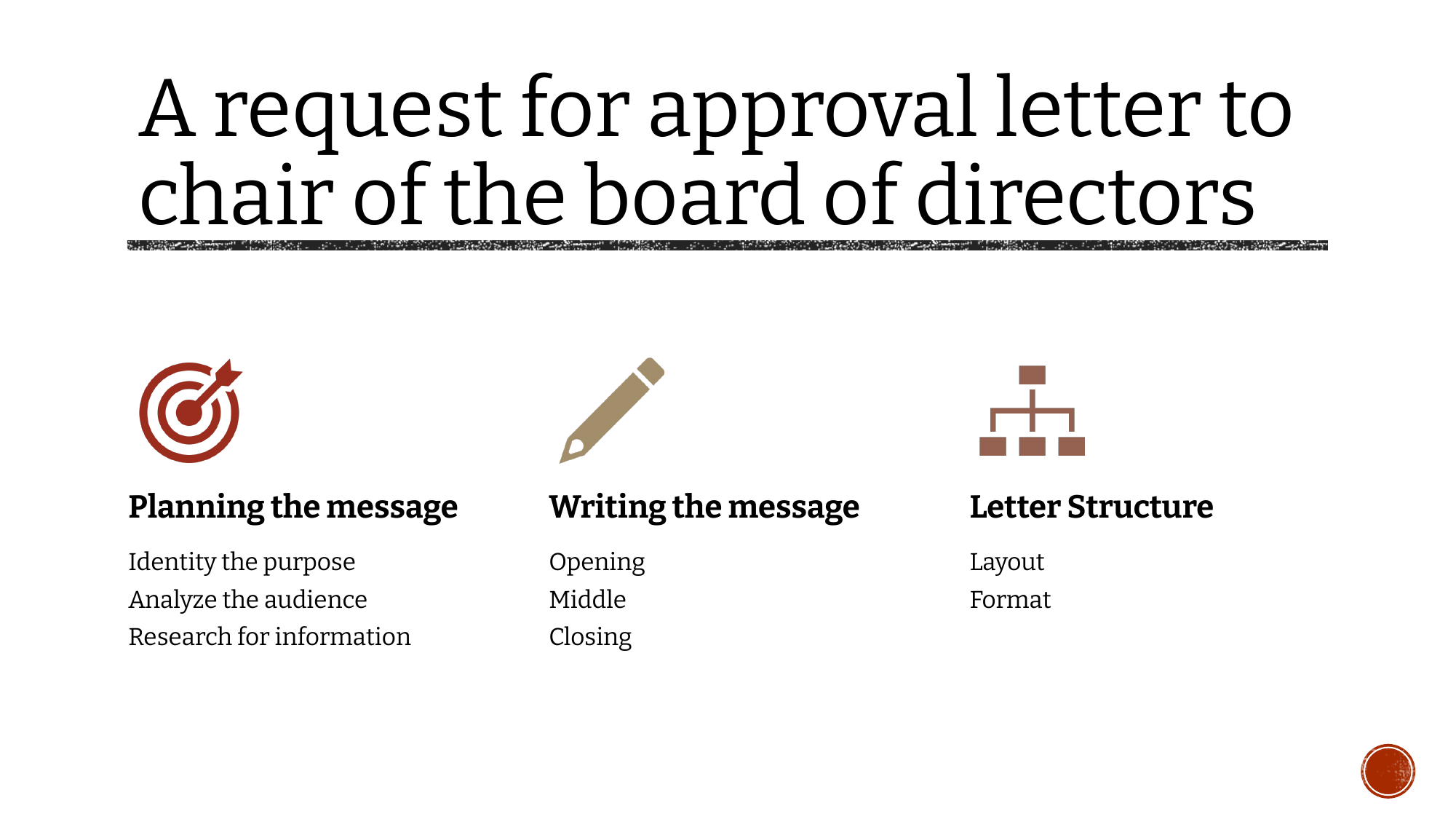

# A request for approval letter to chair of the board of directors

Planning the message
Identity the purpose
Analyze the audience
Research for information
Writing the message
Opening
Middle
Closing
Letter Structure
Layout
Format